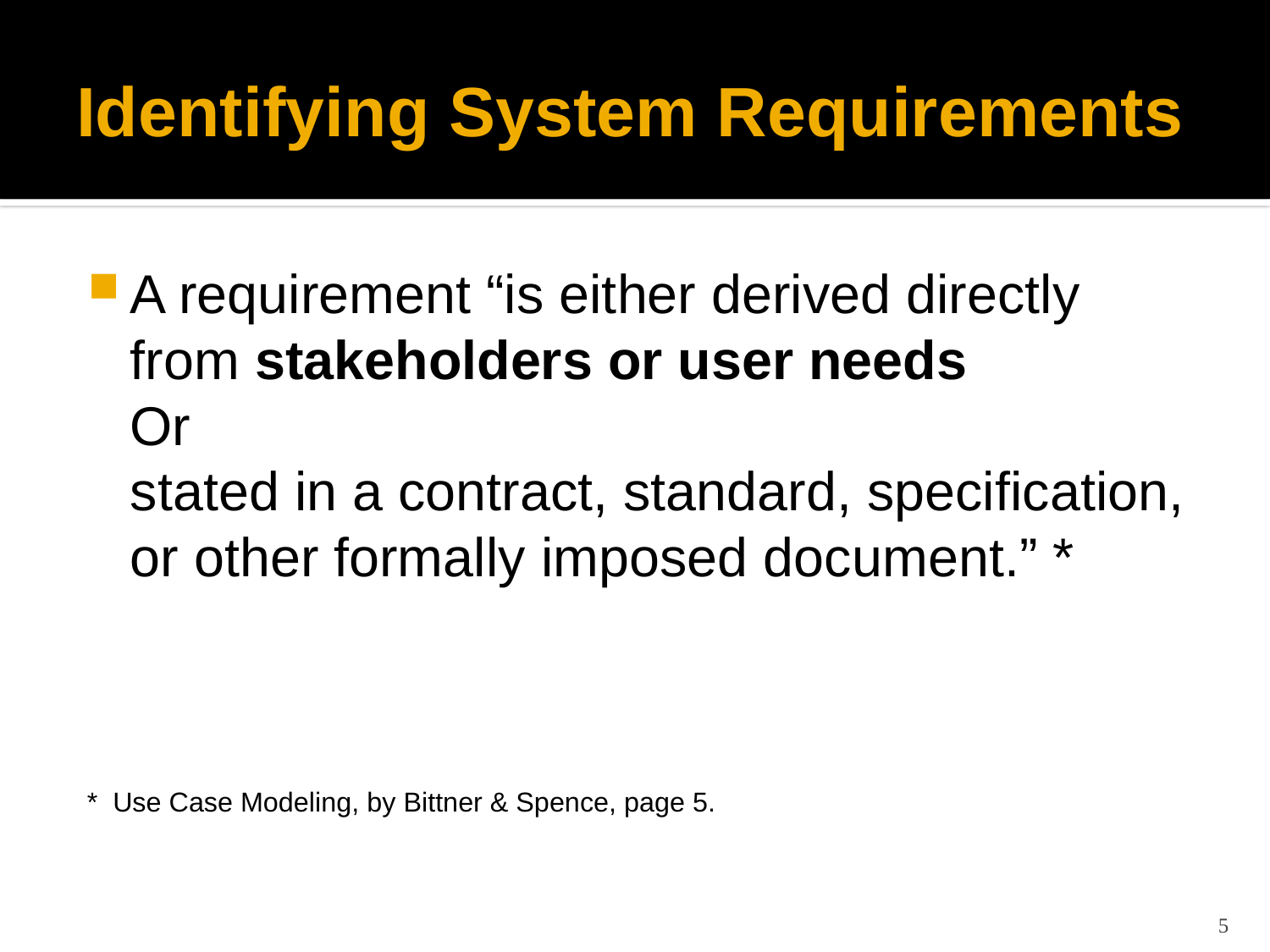

# Identifying System Requirements
A requirement “is either derived directly from stakeholders or user needs
Or
stated in a contract, standard, specification, or other formally imposed document.” *

*  Use Case Modeling, by Bittner & Spence, page 5.
5